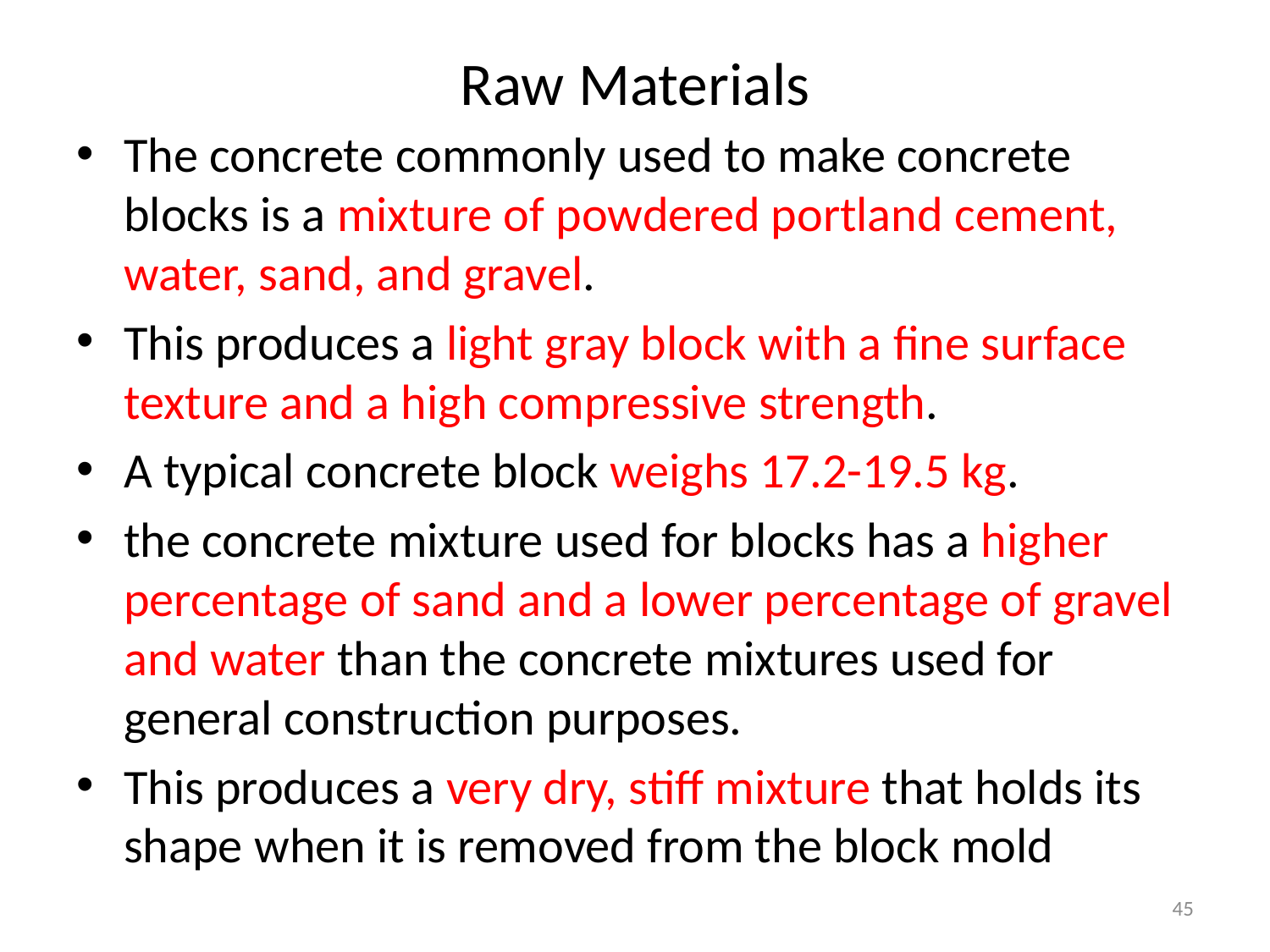

# Raw Materials
The concrete commonly used to make concrete blocks is a mixture of powdered portland cement, water, sand, and gravel.
This produces a light gray block with a fine surface texture and a high compressive strength.
A typical concrete block weighs 17.2-19.5 kg.
the concrete mixture used for blocks has a higher percentage of sand and a lower percentage of gravel and water than the concrete mixtures used for general construction purposes.
This produces a very dry, stiff mixture that holds its shape when it is removed from the block mold

45